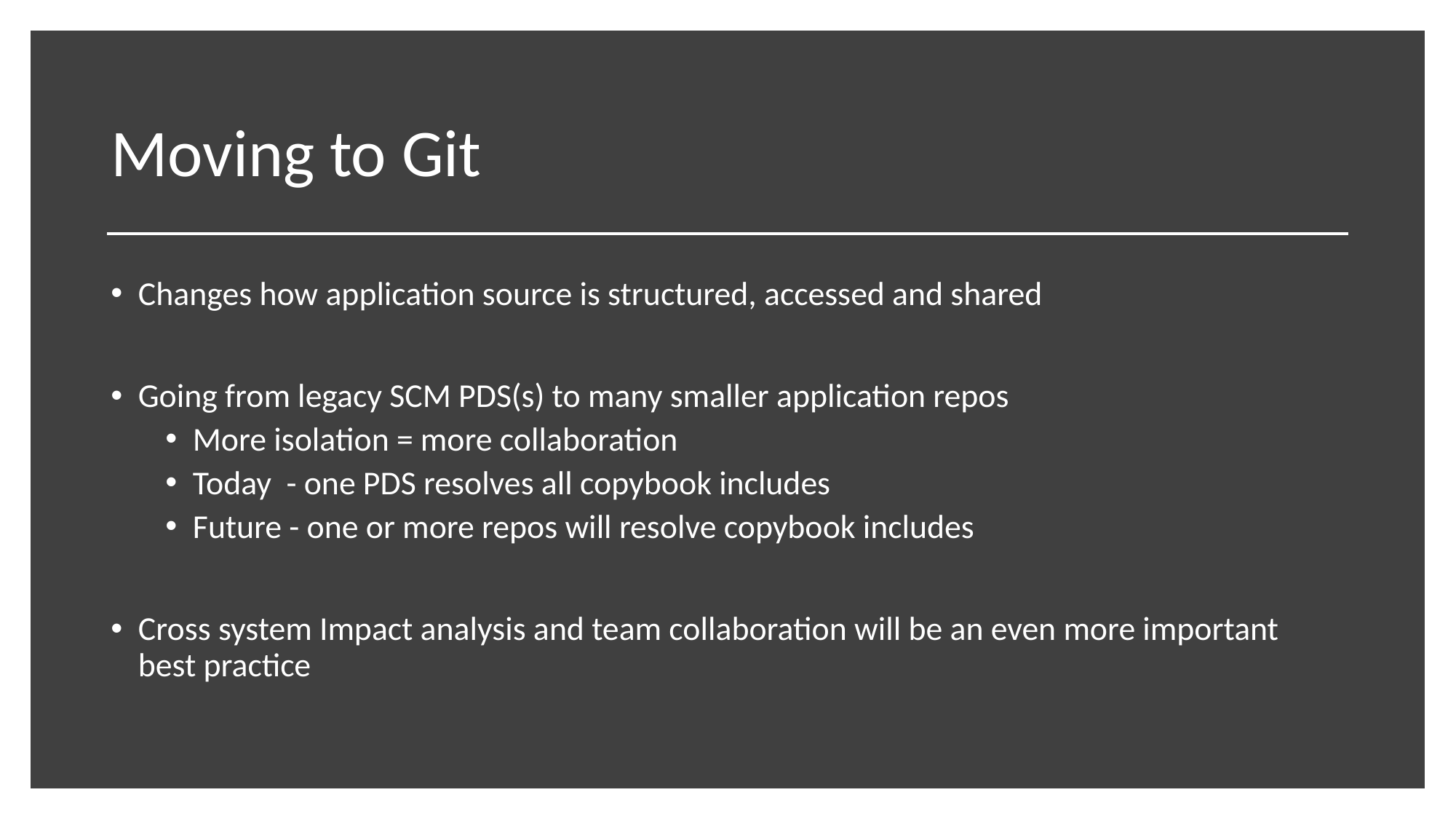

# Moving to Git
Changes how application source is structured, accessed and shared

Going from legacy SCM PDS(s) to many smaller application repos
More isolation = more collaboration
Today  - one PDS resolves all copybook includes
Future - one or more repos will resolve copybook includes

Cross system Impact analysis and team collaboration will be an even more important best practice